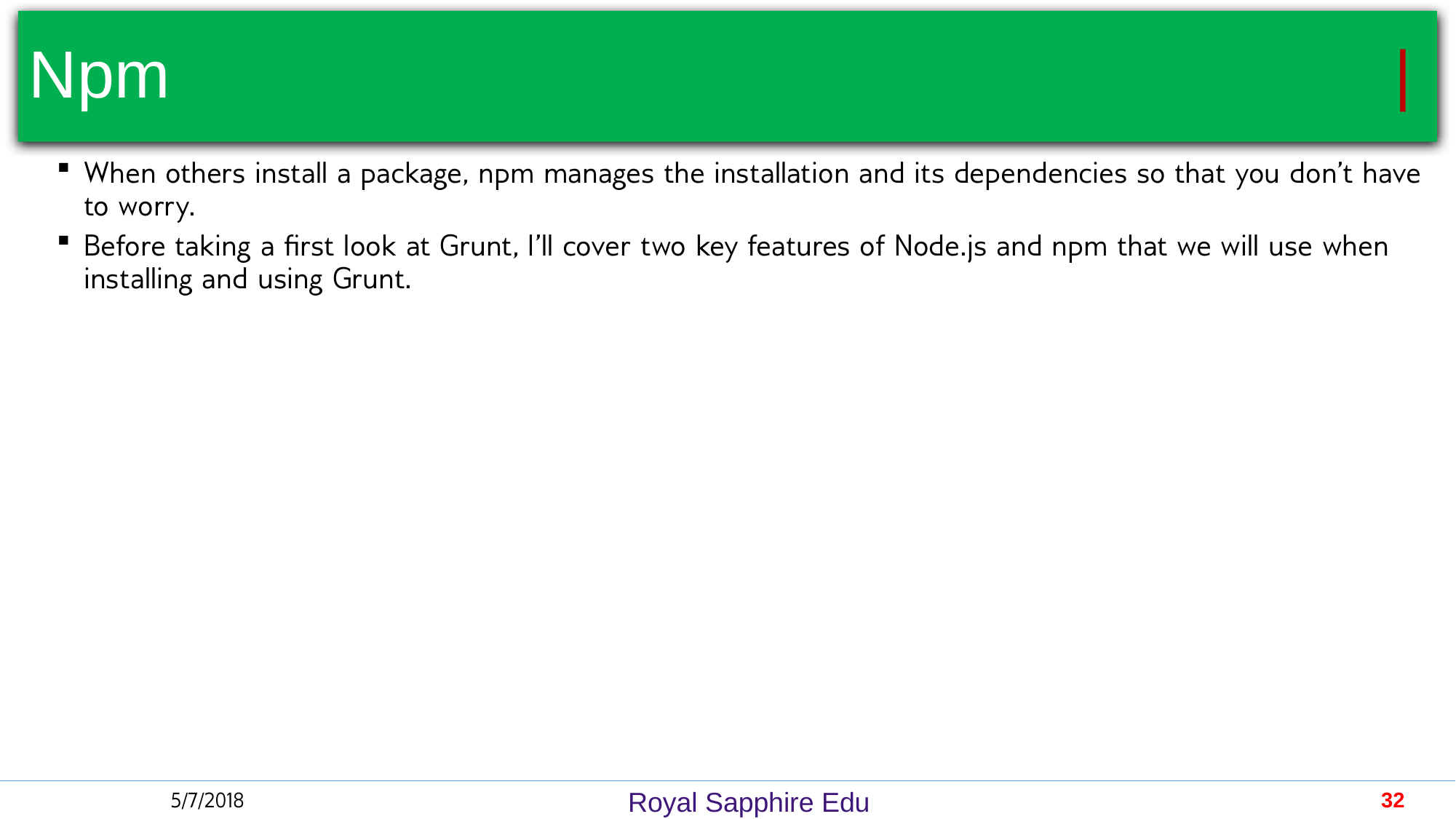

# Npm											   |
When others install a package, npm manages the installation and its dependencies so that you don’t have to worry.
Before taking a first look at Grunt, I’ll cover two key features of Node.js and npm that we will use when installing and using Grunt.
5/7/2018
32